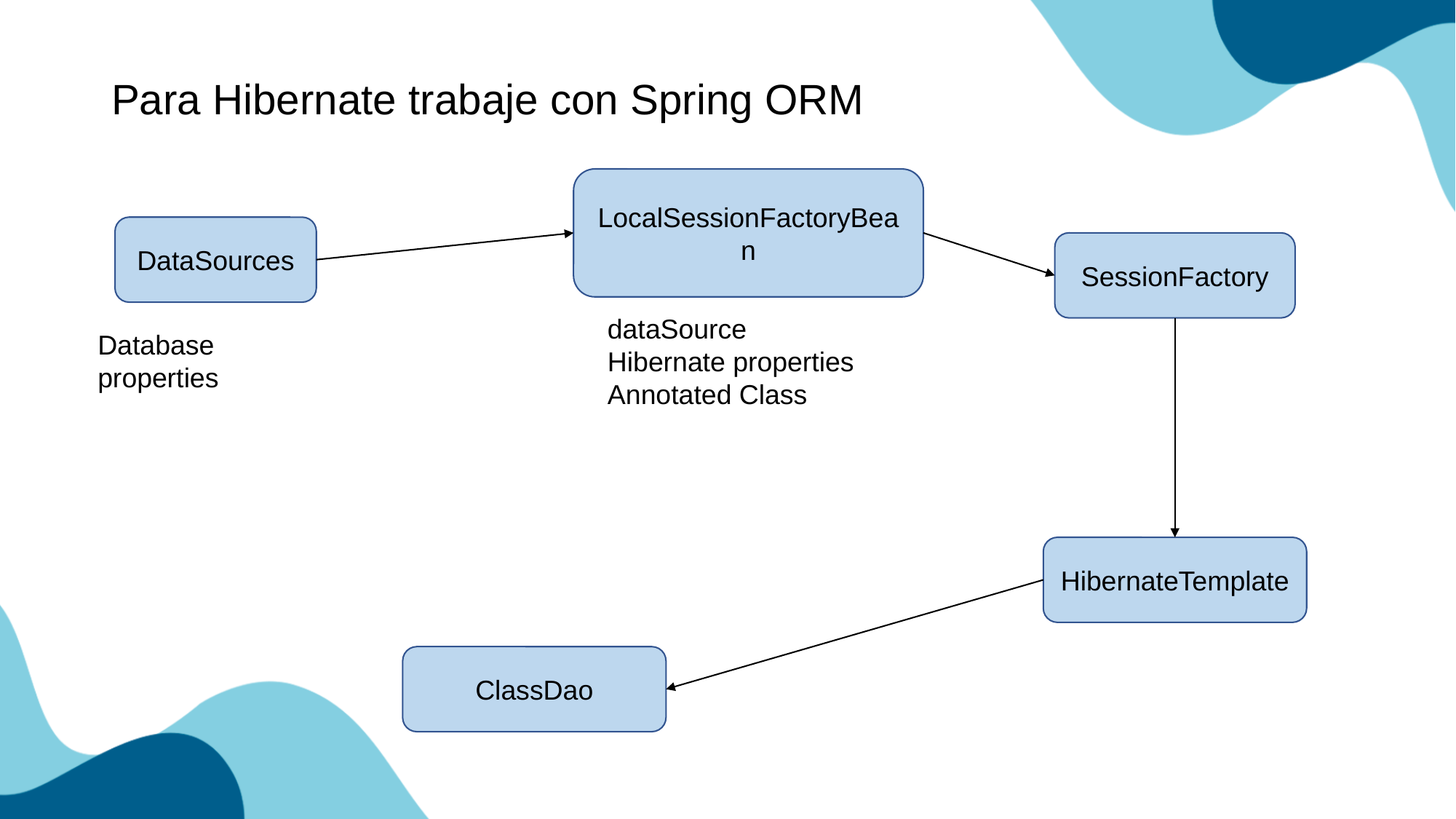

# Para Hibernate trabaje con Spring ORM
LocalSessionFactoryBean
DataSources
SessionFactory
dataSource
Hibernate properties
Annotated Class
Database properties
HibernateTemplate
ClassDao